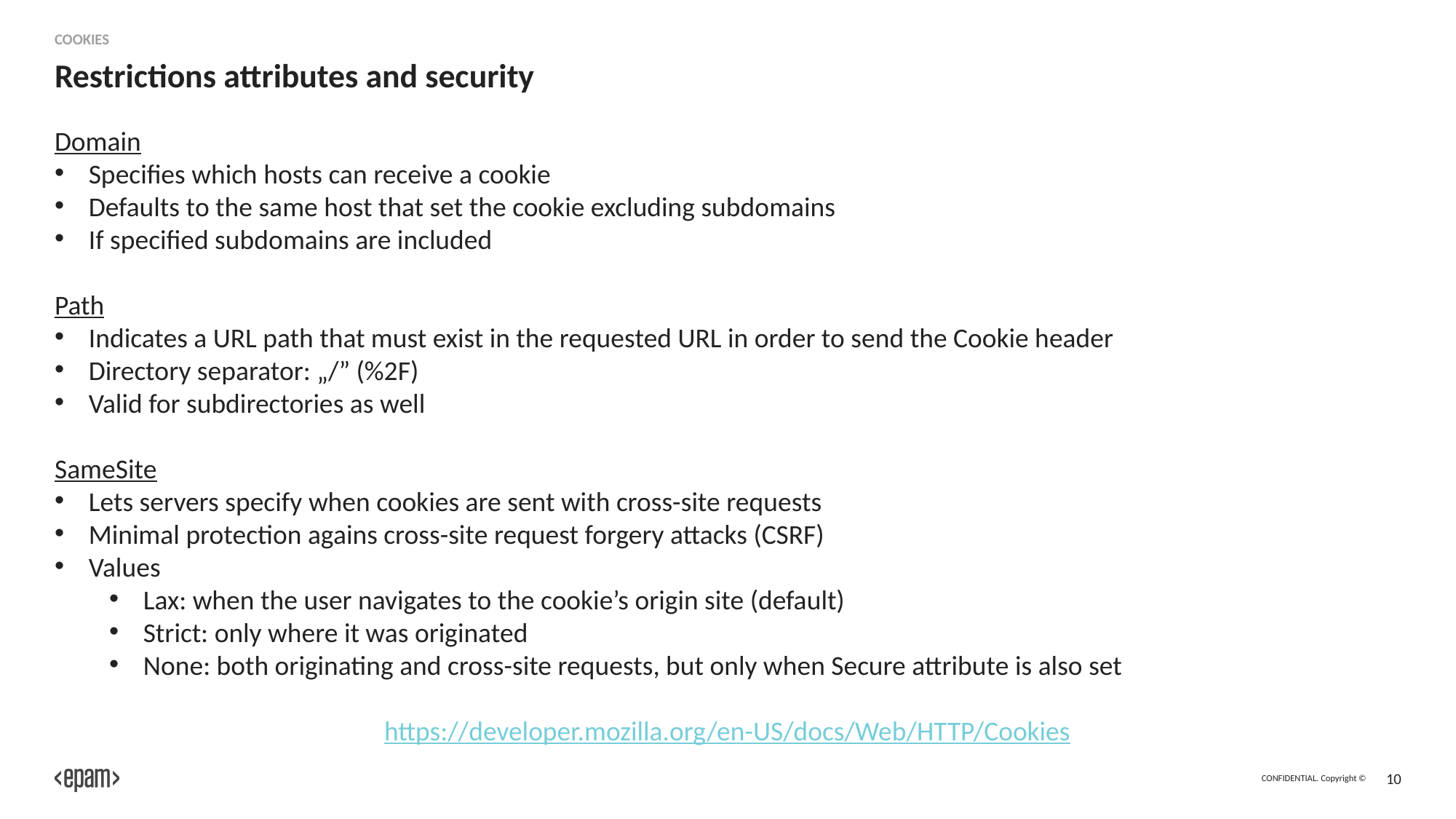

Cookies
# Restrictions attributes and security
Domain
Specifies which hosts can receive a cookie
Defaults to the same host that set the cookie excluding subdomains
If specified subdomains are included

Path
Indicates a URL path that must exist in the requested URL in order to send the Cookie header
Directory separator: „/” (%2F)
Valid for subdirectories as well

SameSite
Lets servers specify when cookies are sent with cross-site requests
Minimal protection agains cross-site request forgery attacks (CSRF)
Values
Lax: when the user navigates to the cookie’s origin site (default)
Strict: only where it was originated
None: both originating and cross-site requests, but only when Secure attribute is also set

https://developer.mozilla.org/en-US/docs/Web/HTTP/Cookies